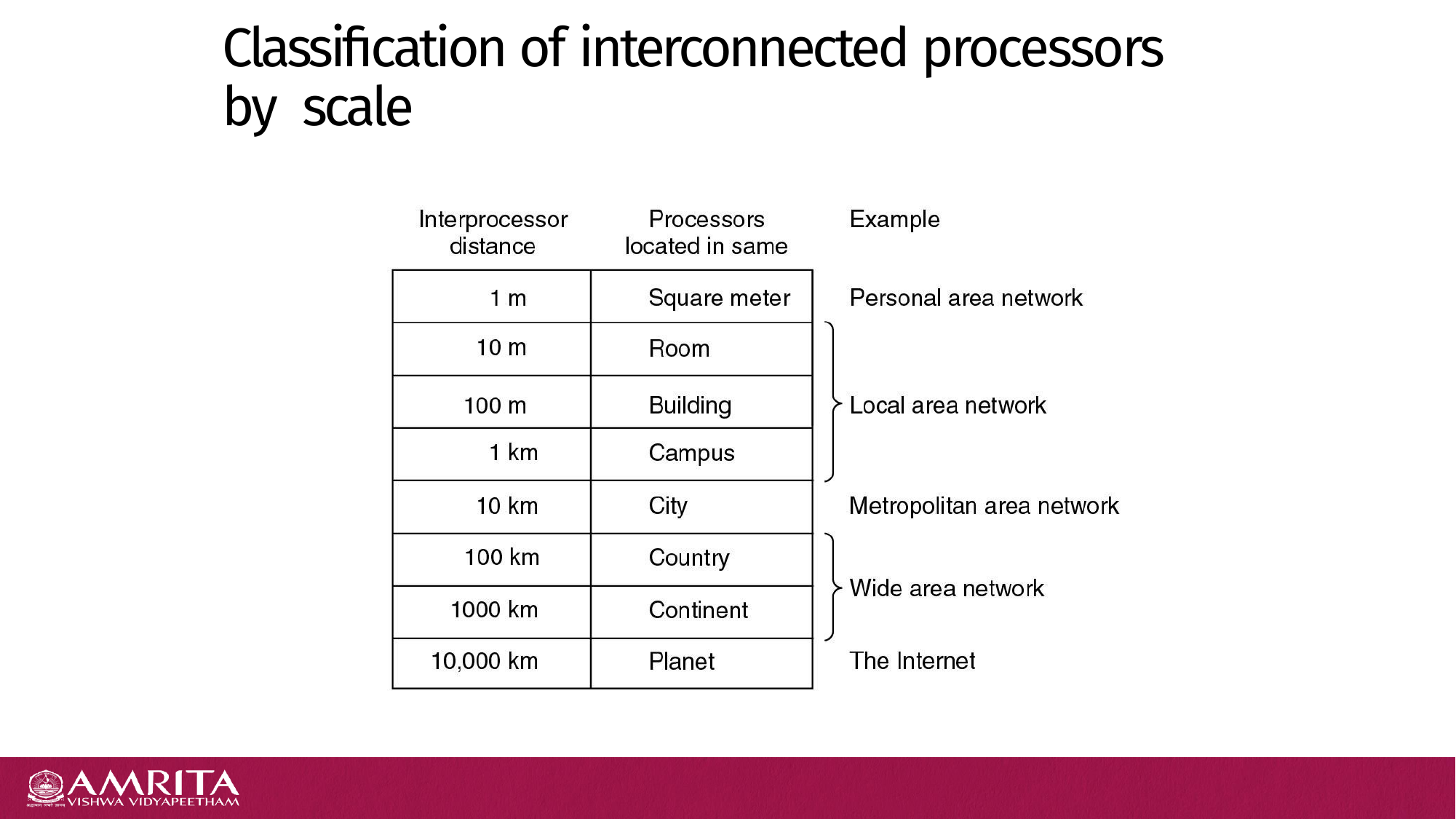

# Classification of interconnected processors by  scale